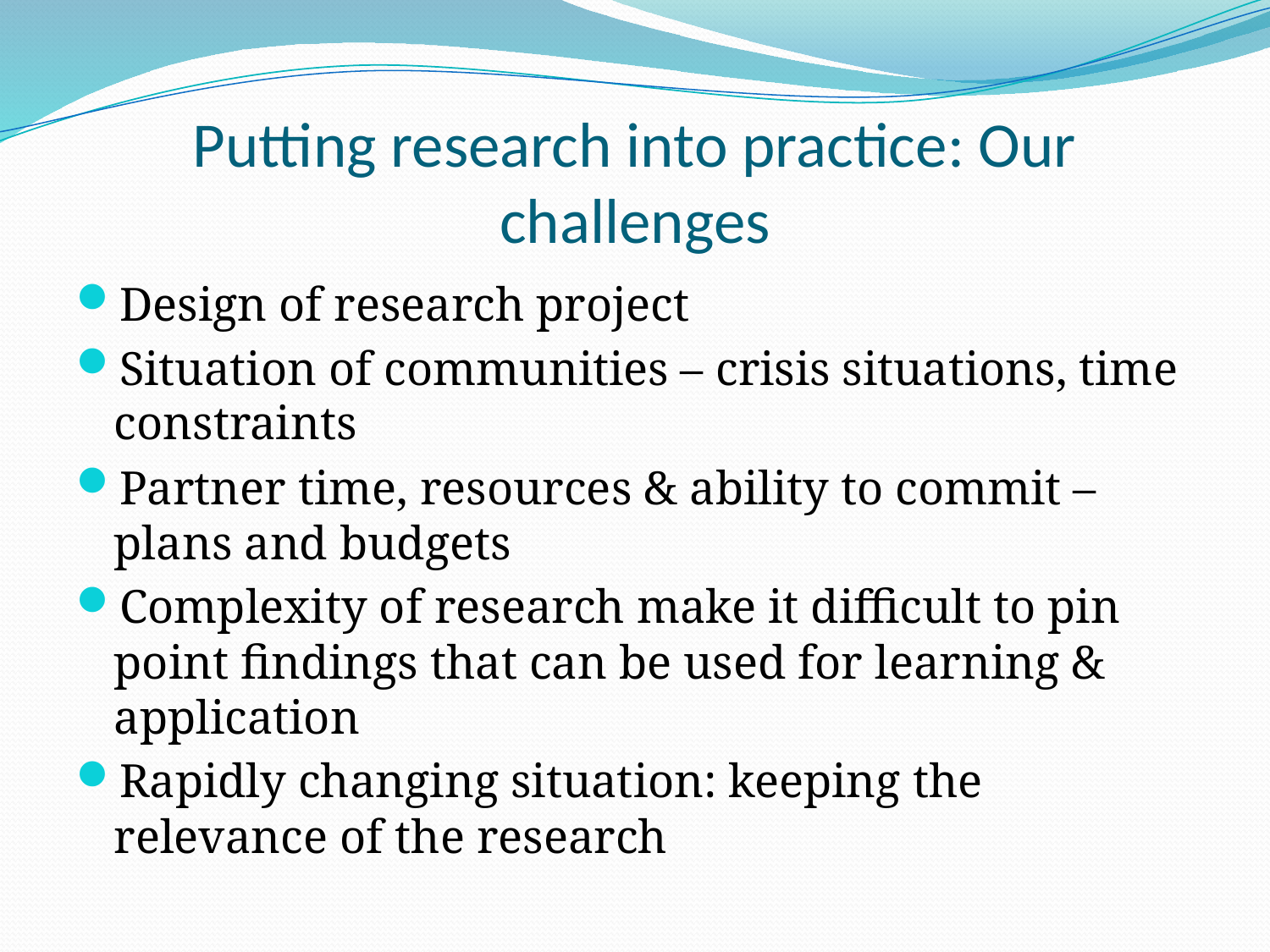

# Putting research into practice: Our challenges
Design of research project
Situation of communities – crisis situations, time constraints
Partner time, resources & ability to commit – plans and budgets
Complexity of research make it difficult to pin point findings that can be used for learning & application
Rapidly changing situation: keeping the relevance of the research